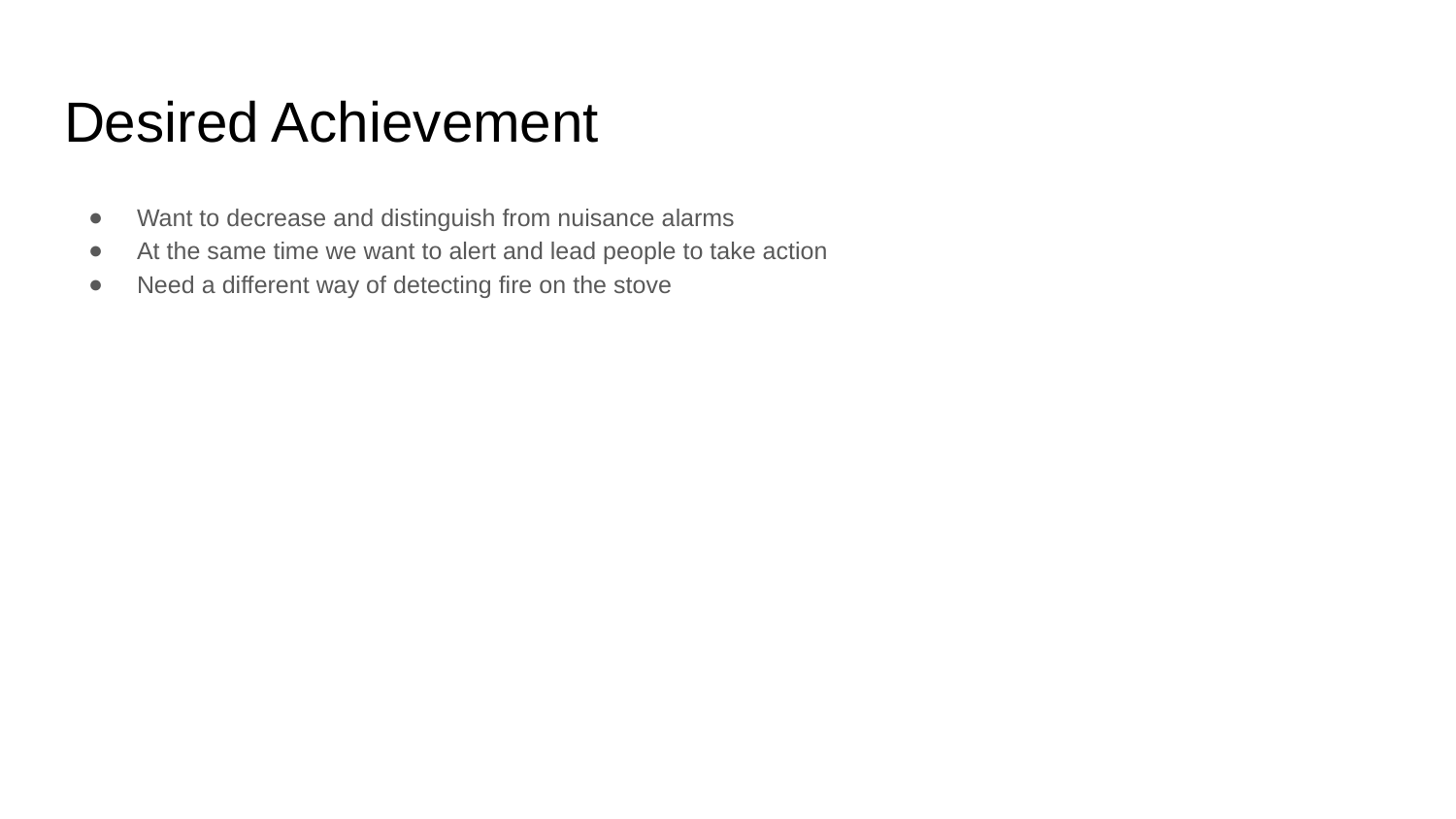

# Desired Achievement
Want to decrease and distinguish from nuisance alarms
At the same time we want to alert and lead people to take action
Need a different way of detecting fire on the stove